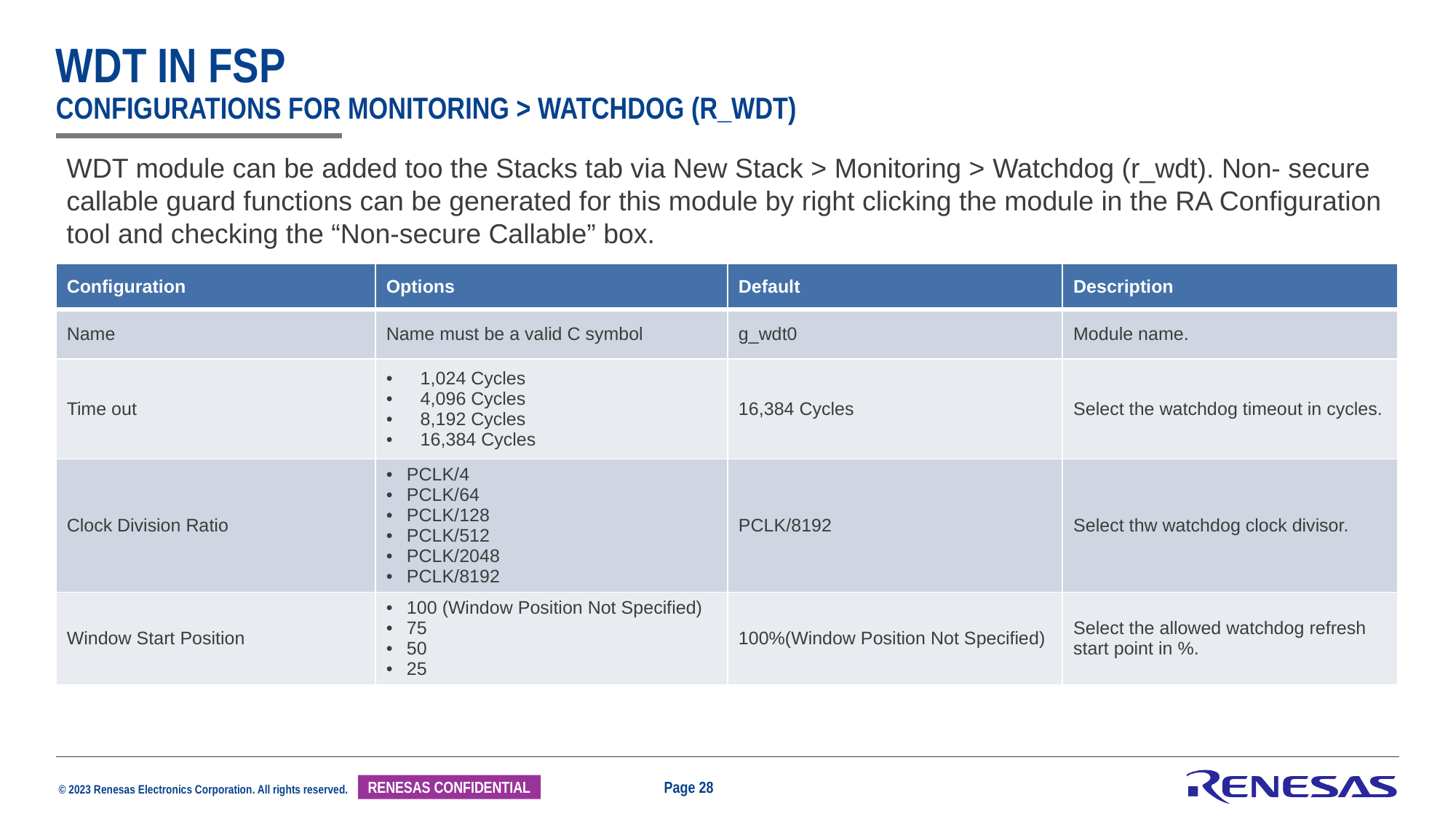

# Wdt in fsp configurations for monitoring > watchdog (r_wdt)
WDT module can be added too the Stacks tab via New Stack > Monitoring > Watchdog (r_wdt). Non- secure callable guard functions can be generated for this module by right clicking the module in the RA Configuration tool and checking the “Non-secure Callable” box.
| Configuration | Options | Default | Description |
| --- | --- | --- | --- |
| Name | Name must be a valid C symbol | g\_wdt0 | Module name. |
| Time out | 1,024 Cycles 4,096 Cycles 8,192 Cycles 16,384 Cycles | 16,384 Cycles | Select the watchdog timeout in cycles. |
| Clock Division Ratio | PCLK/4 PCLK/64 PCLK/128 PCLK/512 PCLK/2048 PCLK/8192 | PCLK/8192 | Select thw watchdog clock divisor. |
| Window Start Position | 100 (Window Position Not Specified) 75 50 25 | 100%(Window Position Not Specified) | Select the allowed watchdog refresh start point in %. |